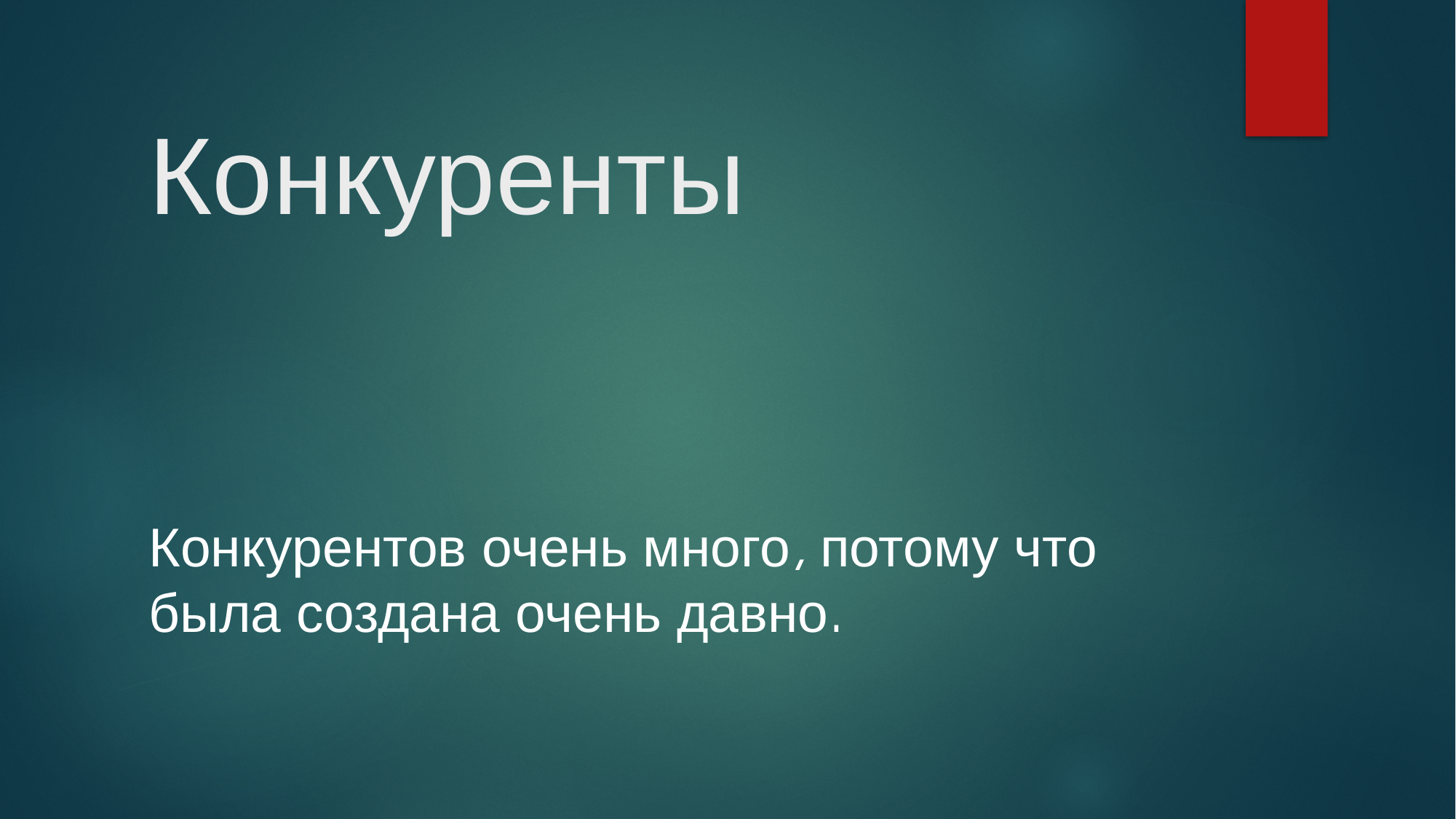

# Конкуренты
Конкурентов очень много, потому что была создана очень давно.